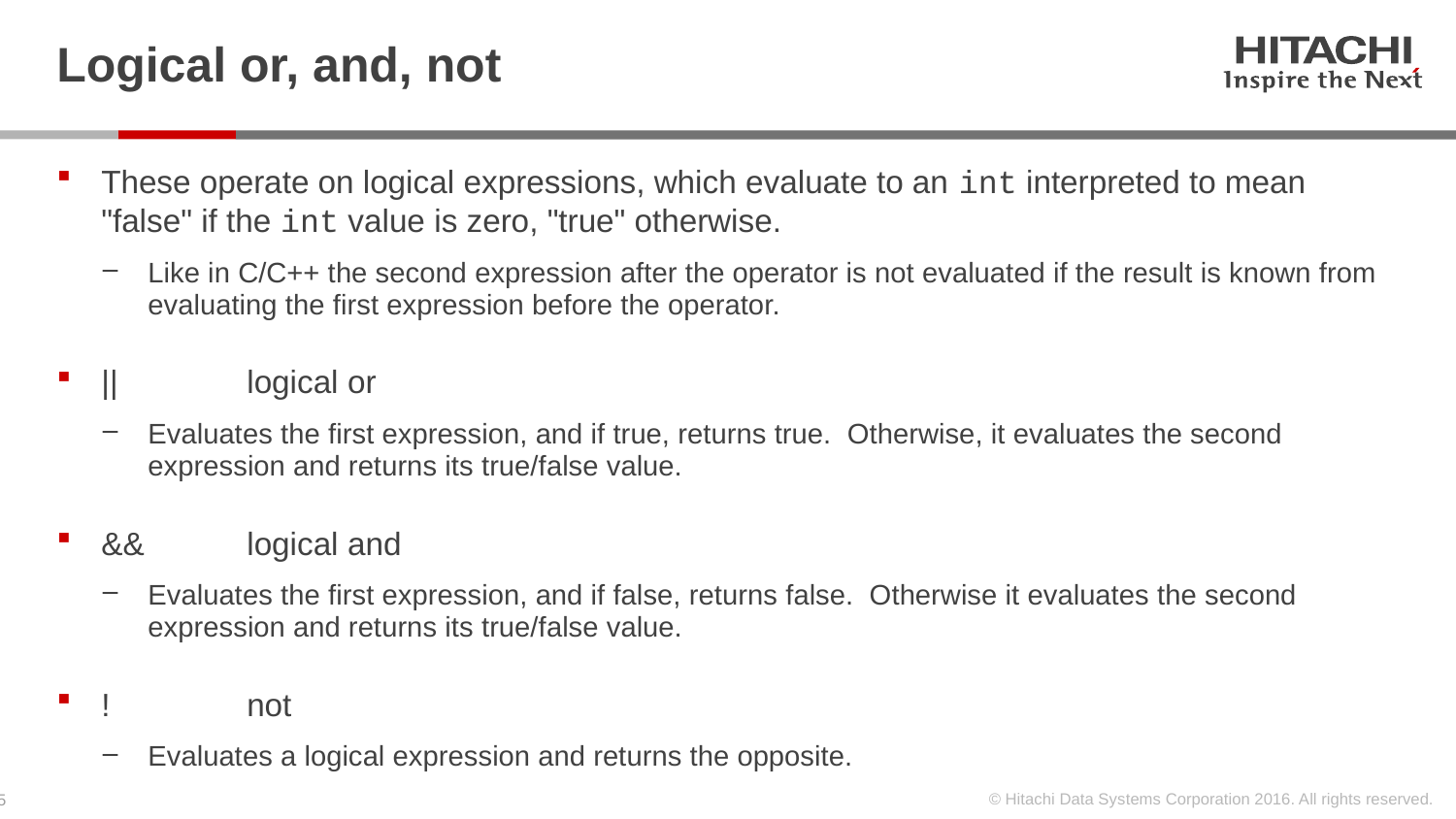

# Logical or, and, not
These operate on logical expressions, which evaluate to an int interpreted to mean "false" if the int value is zero, "true" otherwise.
Like in C/C++ the second expression after the operator is not evaluated if the result is known from evaluating the first expression before the operator.
||	logical or
Evaluates the first expression, and if true, returns true.  Otherwise, it evaluates the second expression and returns its true/false value.
&&	logical and
Evaluates the first expression, and if false, returns false.  Otherwise it evaluates the second expression and returns its true/false value.
!	not
Evaluates a logical expression and returns the opposite.